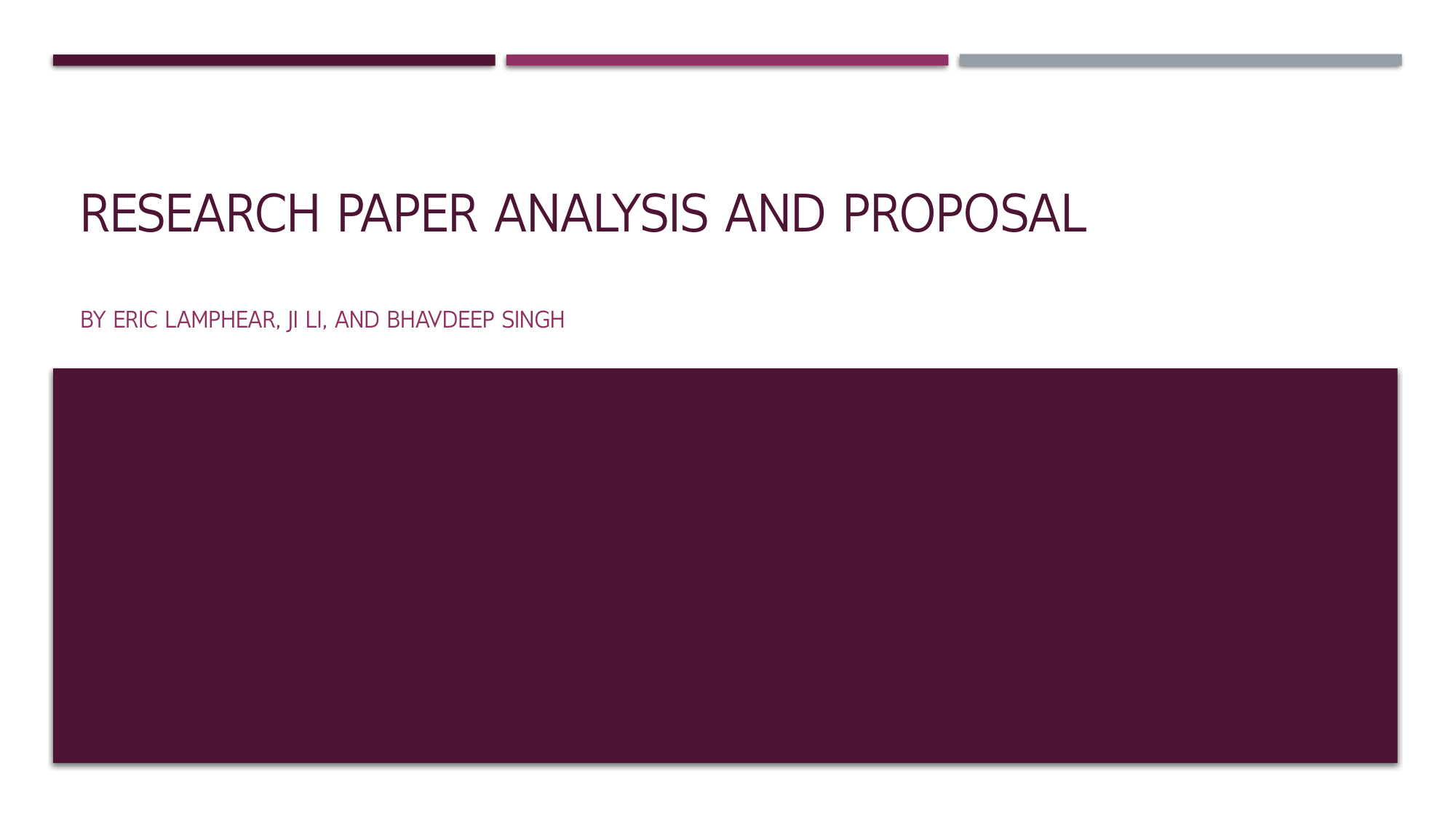

# Research paper analysis and proposal
By Eric Lamphear, Ji li, and Bhavdeep Singh